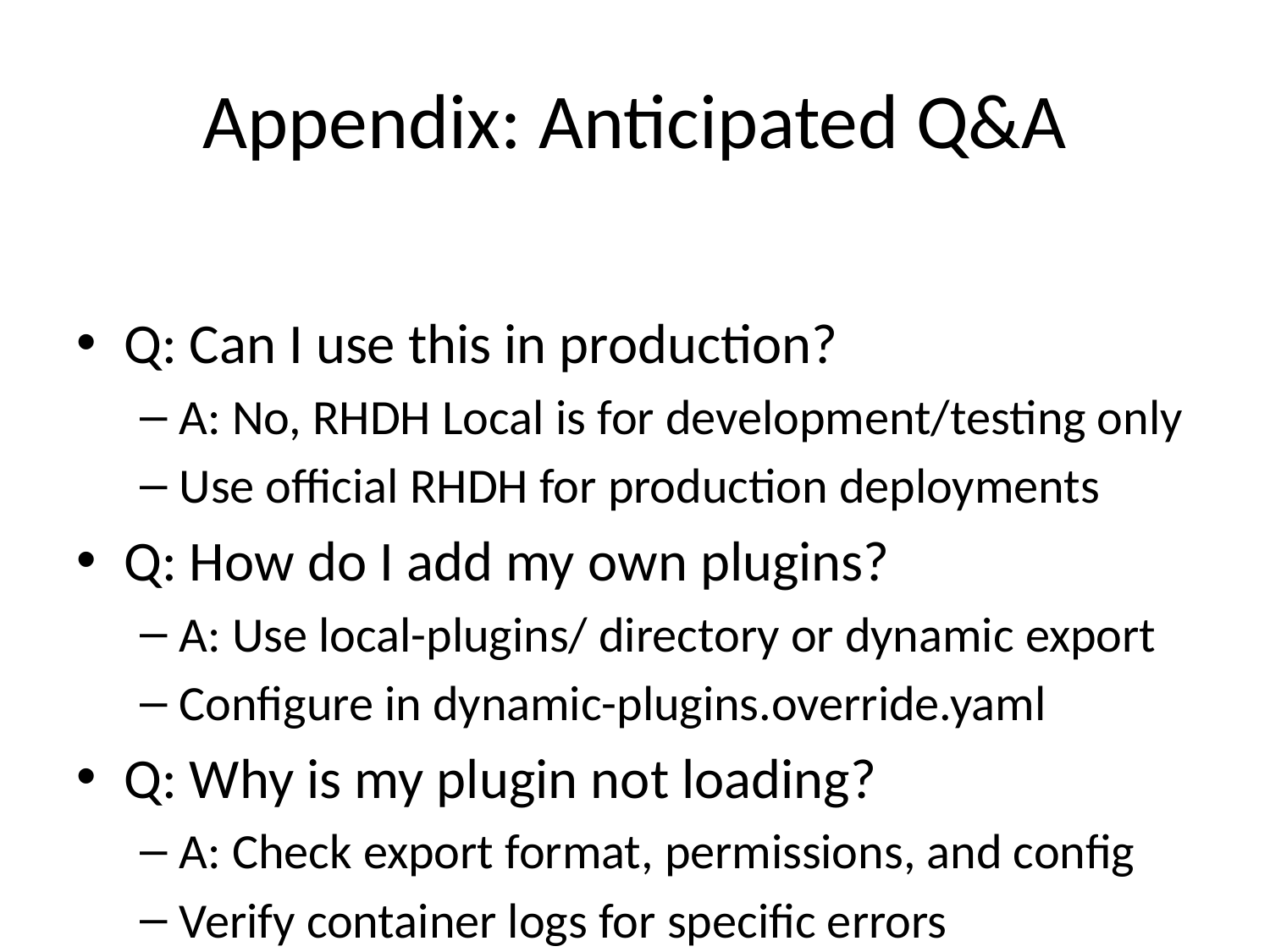

# Appendix: Anticipated Q&A

Q: Can I use this in production?
A: No, RHDH Local is for development/testing only
Use official RHDH for production deployments
Q: How do I add my own plugins?
A: Use local-plugins/ directory or dynamic export
Configure in dynamic-plugins.override.yaml
Q: Why is my plugin not loading?
A: Check export format, permissions, and config
Verify container logs for specific errors
Q: Can I connect to external databases?
A: Yes, configure PostgreSQL or other databases
See postgresql-guide.md for setup